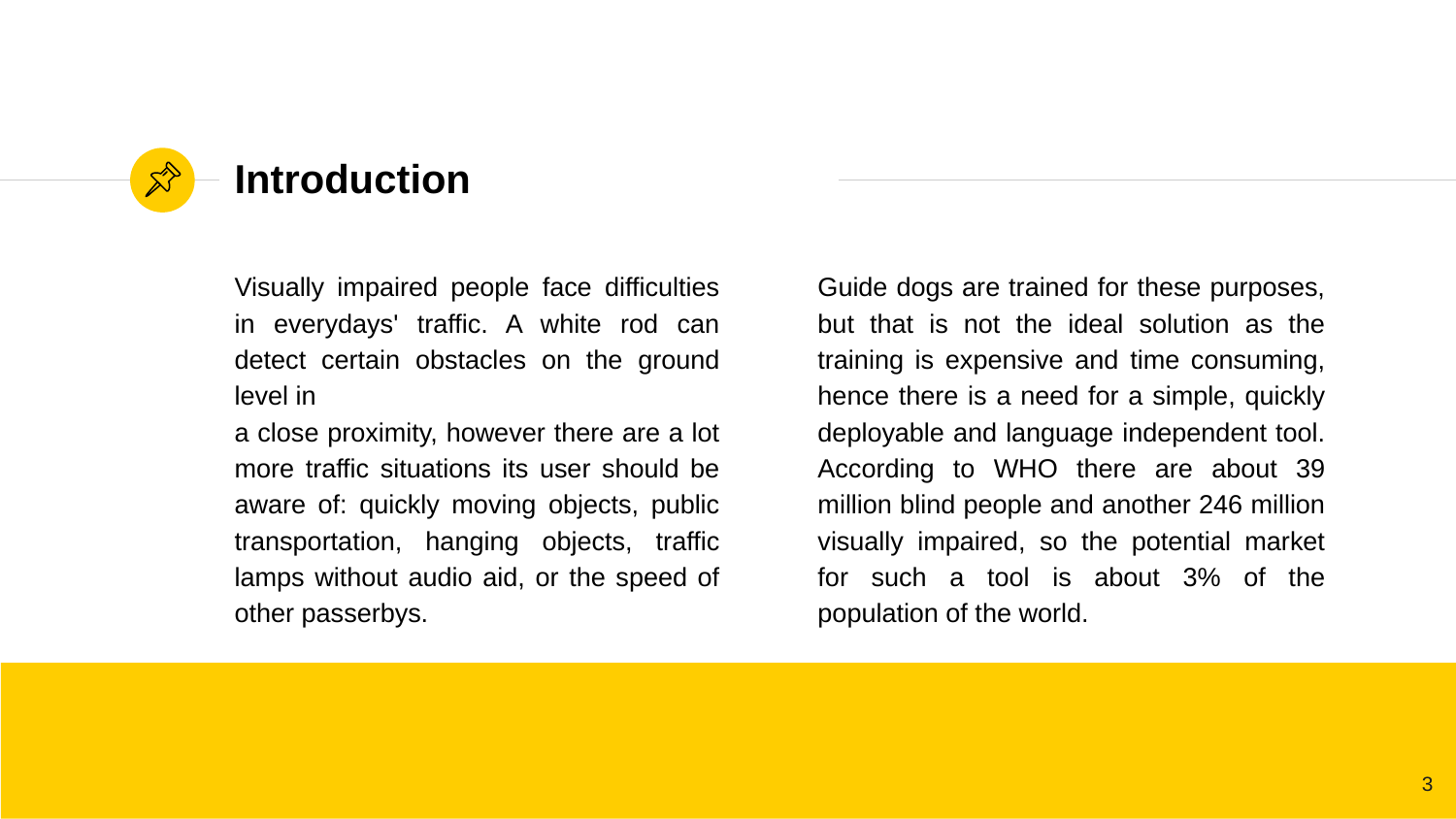

# Introduction

Visually impaired people face difficulties in everydays' traffic. A white rod can detect certain obstacles on the ground level in
a close proximity, however there are a lot more traffic situations its user should be aware of: quickly moving objects, public transportation, hanging objects, traffic lamps without audio aid, or the speed of other passerbys.

Guide dogs are trained for these purposes, but that is not the ideal solution as the training is expensive and time consuming, hence there is a need for a simple, quickly deployable and language independent tool. According to WHO there are about 39 million blind people and another 246 million visually impaired, so the potential market for such a tool is about 3% of the population of the world.

3